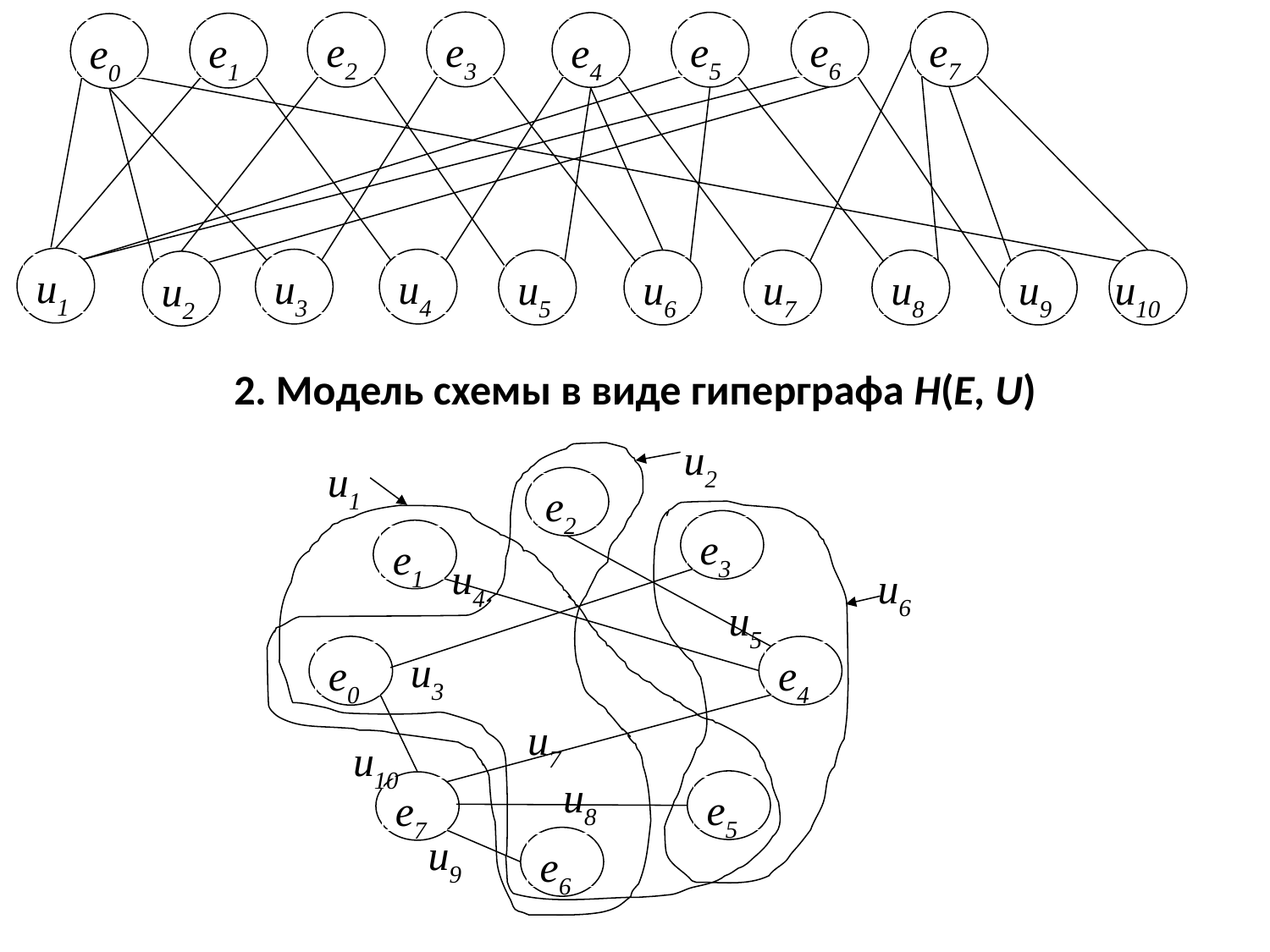

e7

e6

e3

e2

e5

e4

e1

e0

u1

u3

u4

u5

u6

u7

u8

u9

u10

u2
2. Модель схемы в виде гиперграфа H(E, U)

u2

u1

e2

e3

e1

u4
u6

u5

e0

e4

e5
u3

u7
u10
u8

e7

u9

e6